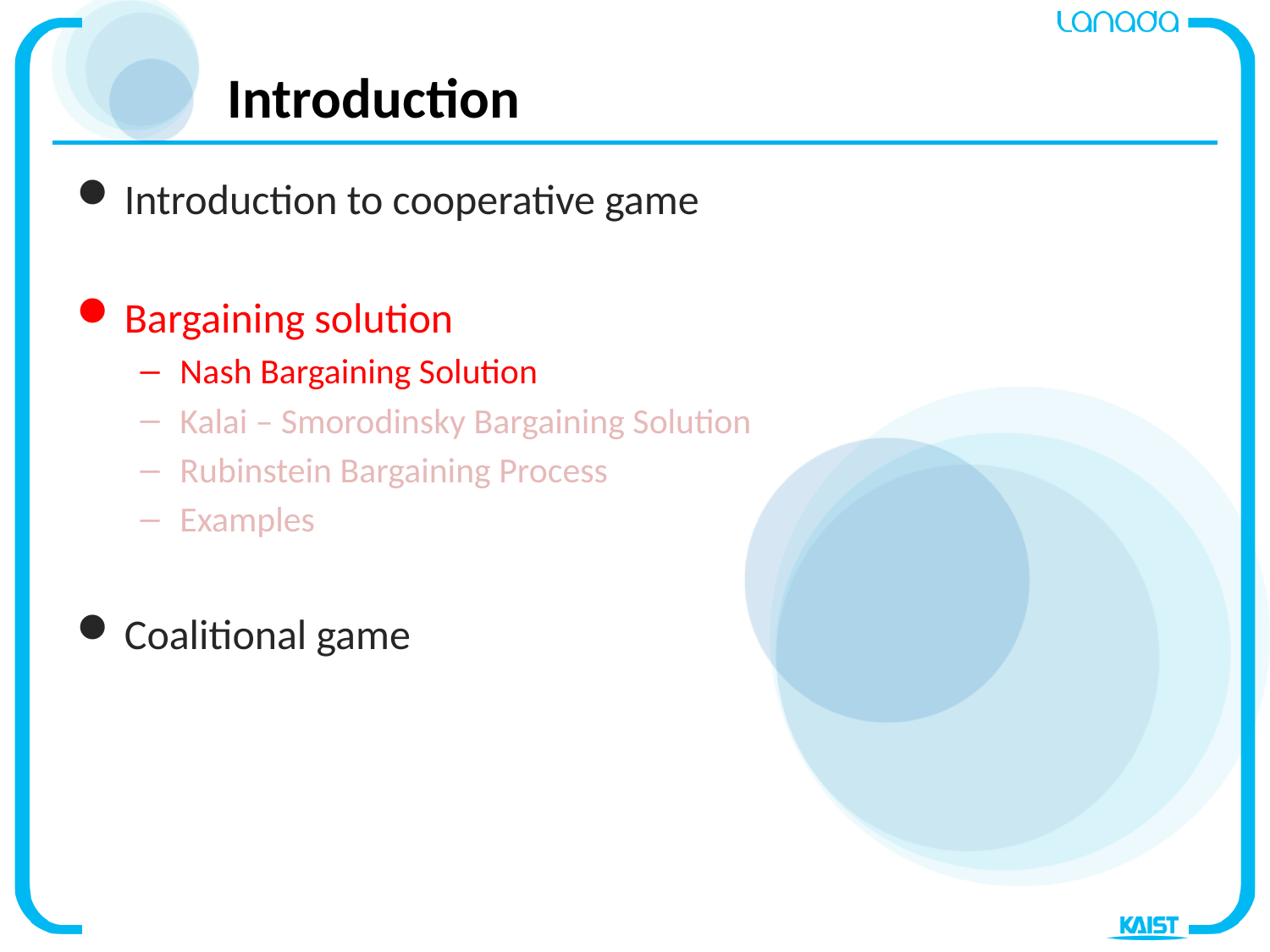

# Introduction
Introduction to cooperative game

Bargaining solution
Nash Bargaining Solution
Kalai – Smorodinsky Bargaining Solution
Rubinstein Bargaining Process
Examples

Coalitional game